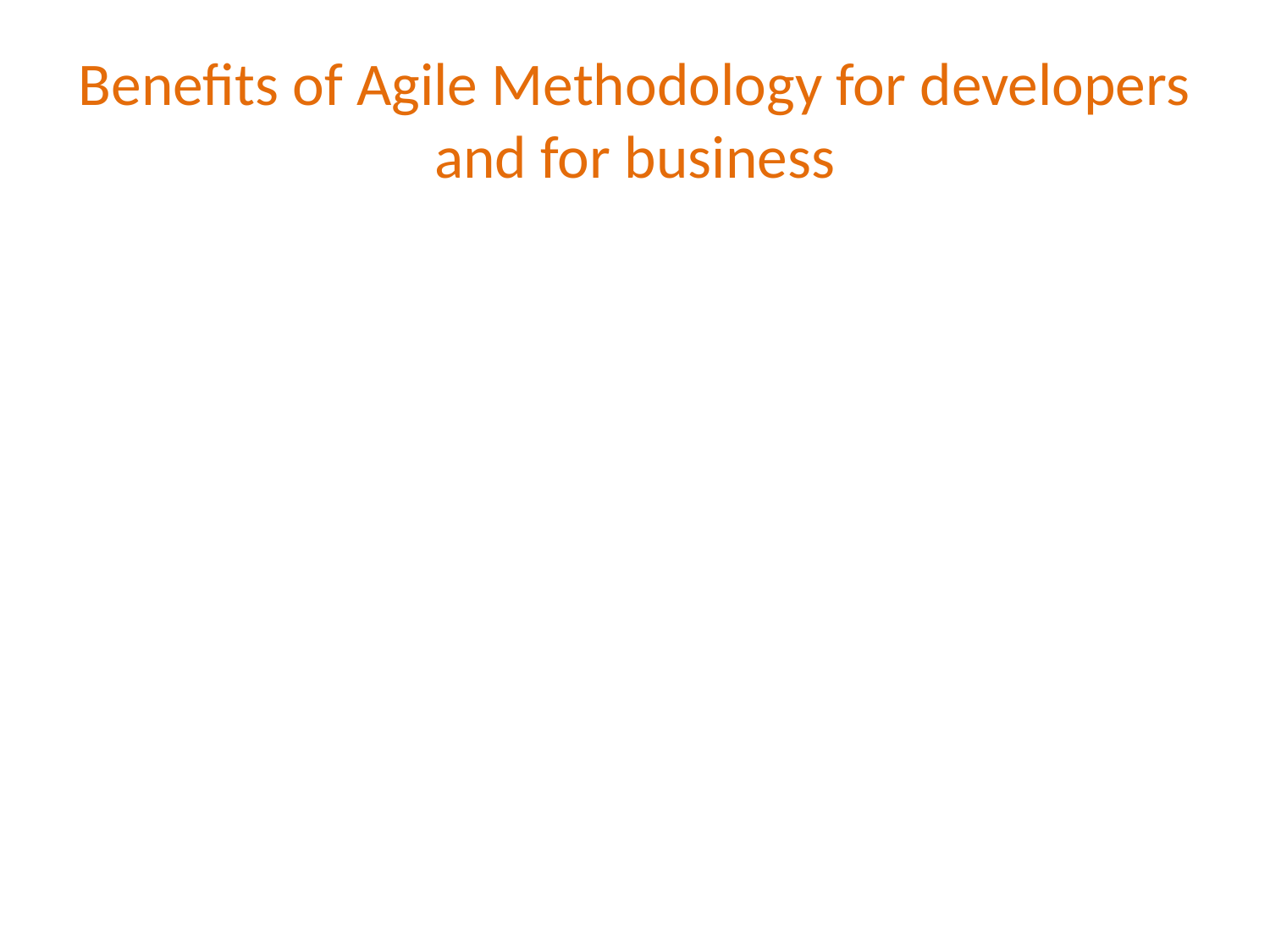

# Benefits of Agile Methodology for developers and for business